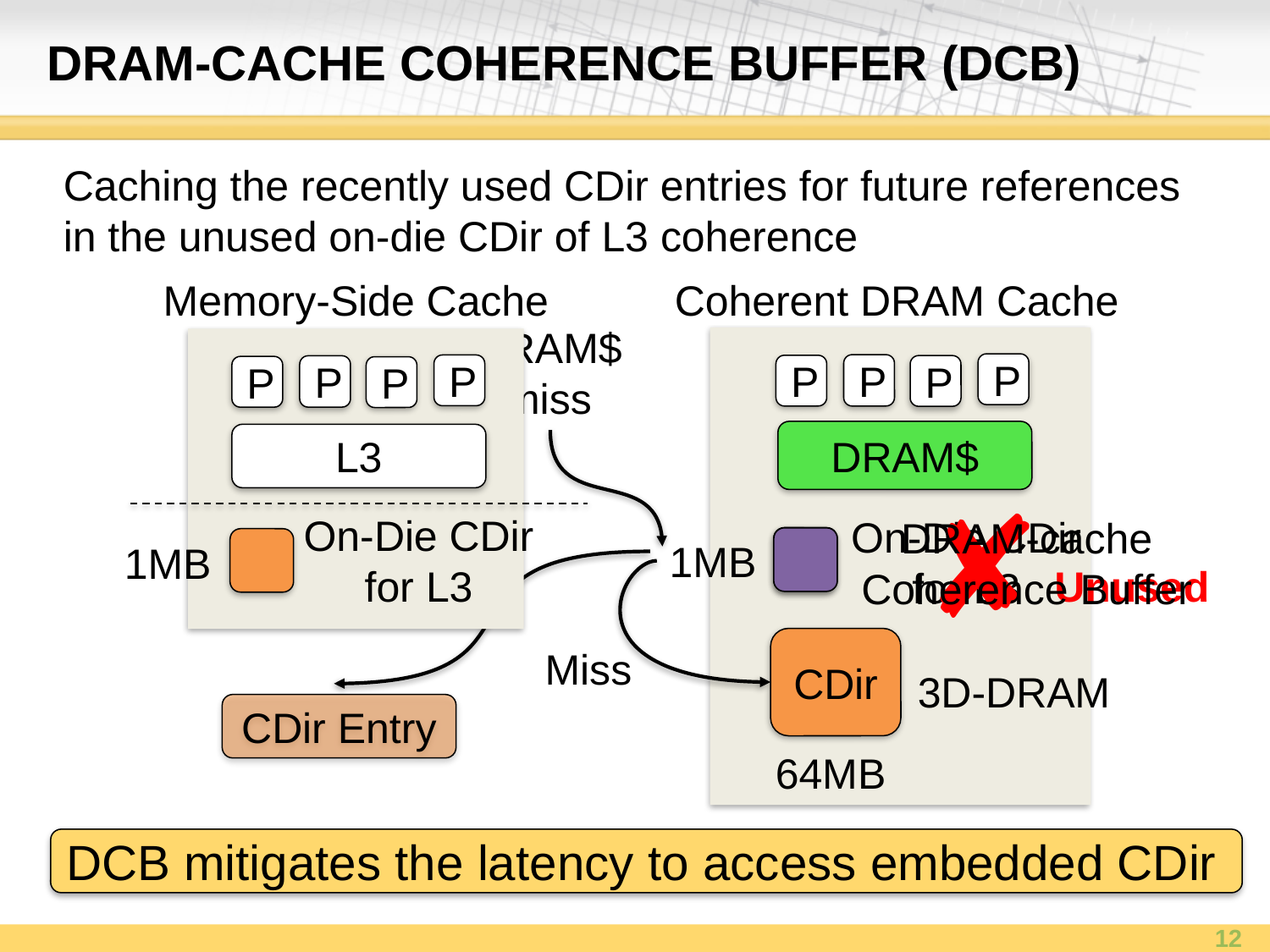

# DRAM-cache Coherence Buffer (DCB)
Caching the recently used CDir entries for future references
in the unused on-die CDir of L3 coherence
Memory-Side Cache

P
P
P
P
L3
On-Die CDir for L3

1MB
Coherent DRAM Cache
DRAM$
miss

P
P
P
P
DRAM$
✘
On-Die CDir for L3

Unused
DRAM-cache
Coherence Buffer

1MB
Hit
CDir Entry
Miss
CDir
3D-DRAM
64MB
DCB mitigates the latency to access embedded CDir
12